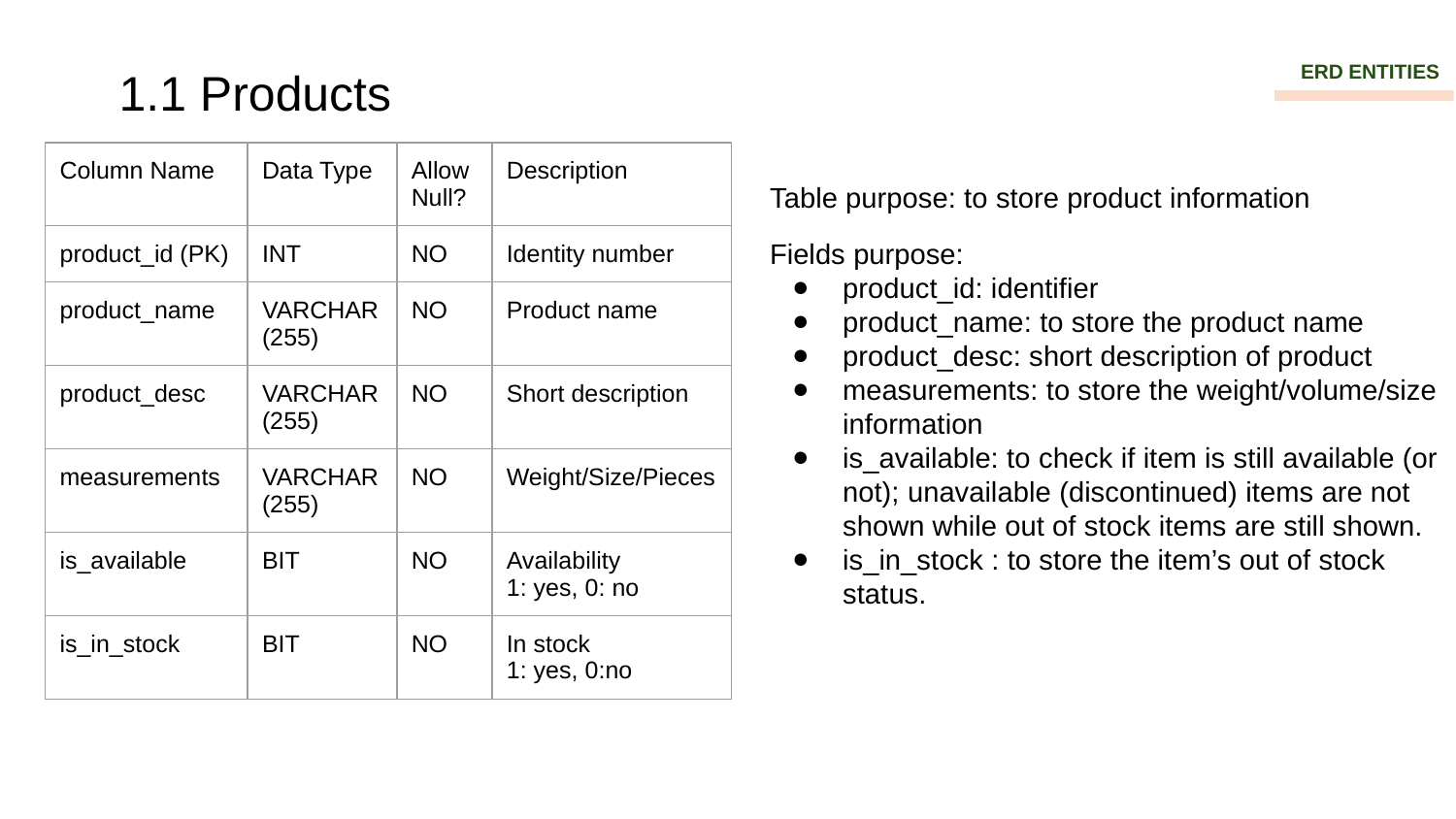

ERD ENTITIES
1.1 Products

| Column Name | Data Type | Allow Null? | Description |
| --- | --- | --- | --- |
| product\_id (PK) | INT | NO | Identity number |
| product\_name | VARCHAR(255) | NO | Product name |
| product\_desc | VARCHAR(255) | NO | Short description |
| measurements | VARCHAR(255) | NO | Weight/Size/Pieces |
| is\_available | BIT | NO | Availability 1: yes, 0: no |
| is\_in\_stock | BIT | NO | In stock 1: yes, 0:no |
Table purpose: to store product information
Fields purpose:
product_id: identifier
product_name: to store the product name
product_desc: short description of product
measurements: to store the weight/volume/size information
is_available: to check if item is still available (or not); unavailable (discontinued) items are not shown while out of stock items are still shown.
is_in_stock : to store the item’s out of stock status.